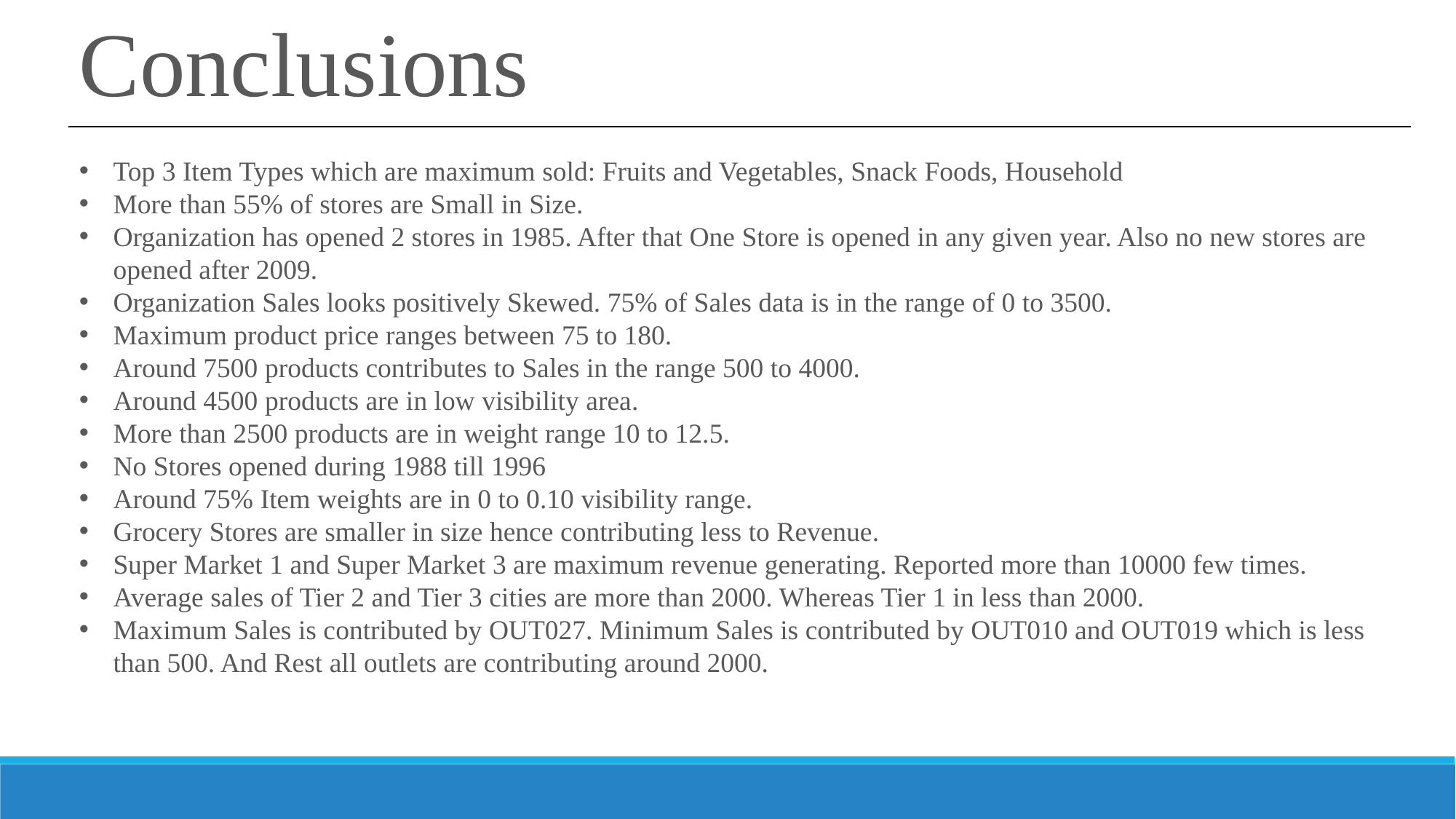

Conclusions
Top 3 Item Types which are maximum sold: Fruits and Vegetables, Snack Foods, Household
More than 55% of stores are Small in Size.
Organization has opened 2 stores in 1985. After that One Store is opened in any given year. Also no new stores are opened after 2009.
Organization Sales looks positively Skewed. 75% of Sales data is in the range of 0 to 3500.
Maximum product price ranges between 75 to 180.
Around 7500 products contributes to Sales in the range 500 to 4000.
Around 4500 products are in low visibility area.
More than 2500 products are in weight range 10 to 12.5.
No Stores opened during 1988 till 1996
Around 75% Item weights are in 0 to 0.10 visibility range.
Grocery Stores are smaller in size hence contributing less to Revenue.
Super Market 1 and Super Market 3 are maximum revenue generating. Reported more than 10000 few times.
Average sales of Tier 2 and Tier 3 cities are more than 2000. Whereas Tier 1 in less than 2000.
Maximum Sales is contributed by OUT027. Minimum Sales is contributed by OUT010 and OUT019 which is less than 500. And Rest all outlets are contributing around 2000.